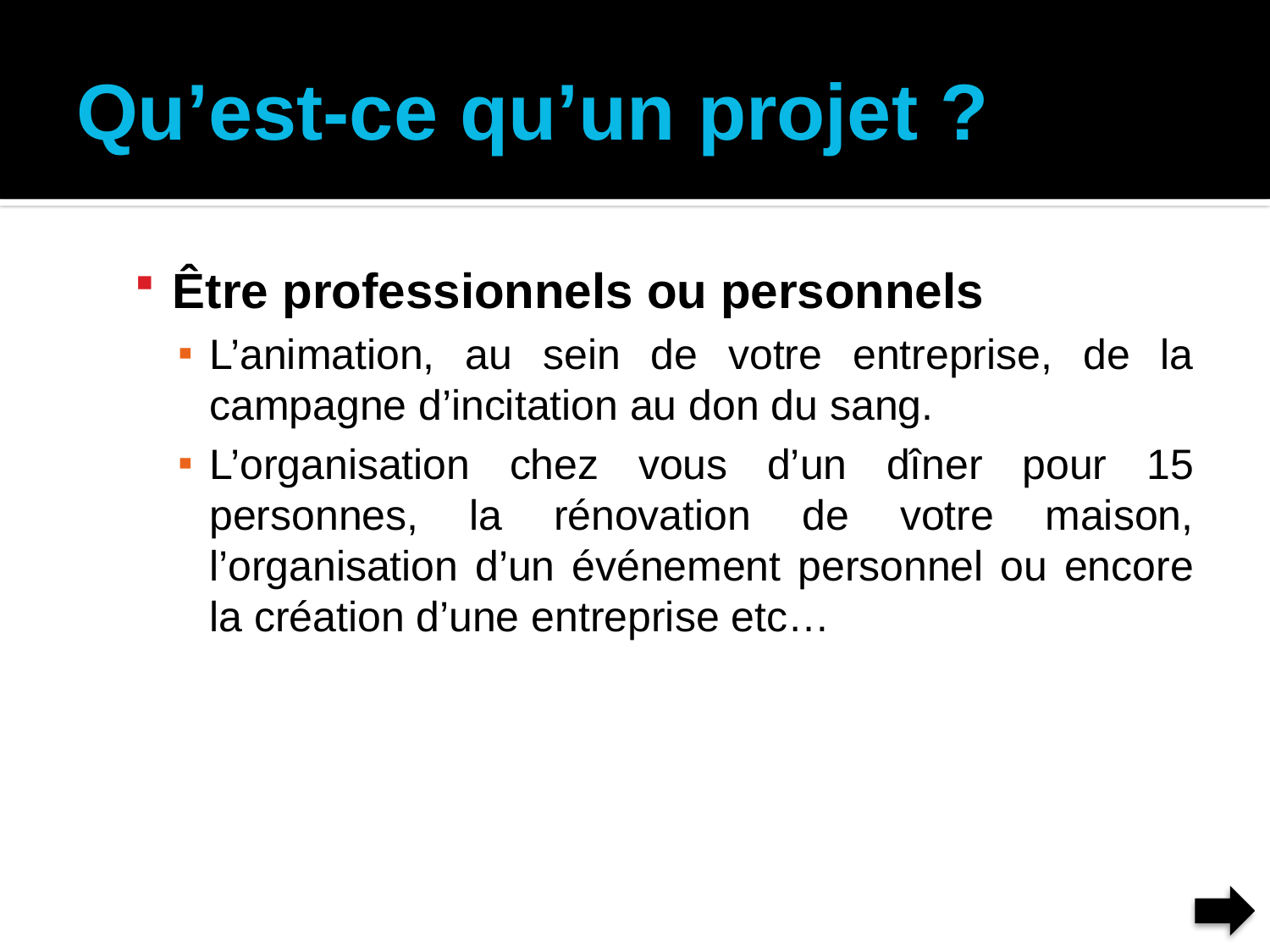

# Qu’est-ce qu’un projet ?
Être professionnels ou personnels
L’animation, au sein de votre entreprise, de la campagne d’incitation au don du sang.
L’organisation chez vous d’un dîner pour 15 personnes, la rénovation de votre maison, l’organisation d’un événement personnel ou encore la création d’une entreprise etc…